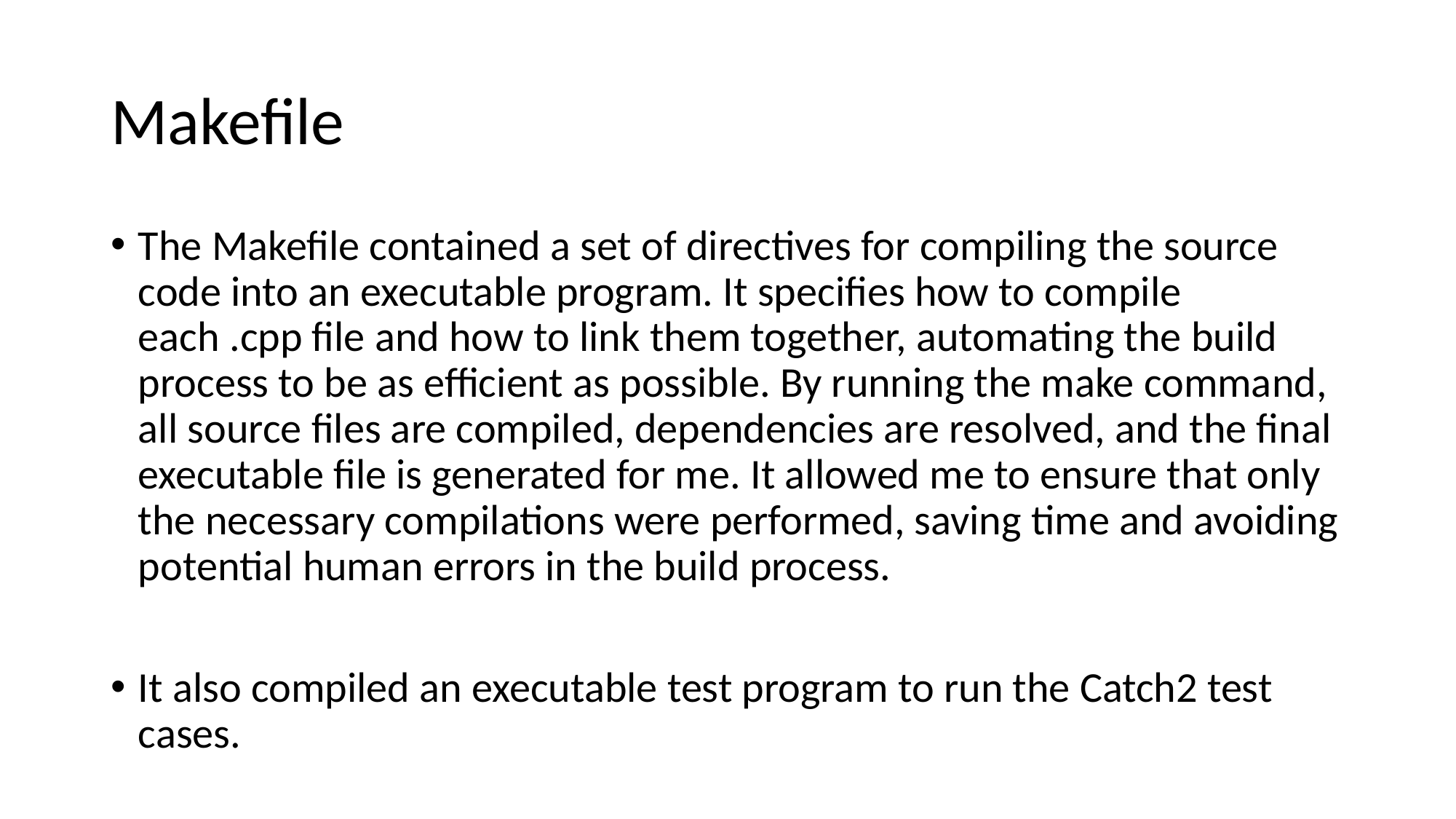

# Makefile
The Makefile contained a set of directives for compiling the source code into an executable program. It specifies how to compile each .cpp file and how to link them together, automating the build process to be as efficient as possible. By running the make command, all source files are compiled, dependencies are resolved, and the final executable file is generated for me. It allowed me to ensure that only the necessary compilations were performed, saving time and avoiding potential human errors in the build process.

It also compiled an executable test program to run the Catch2 test cases.